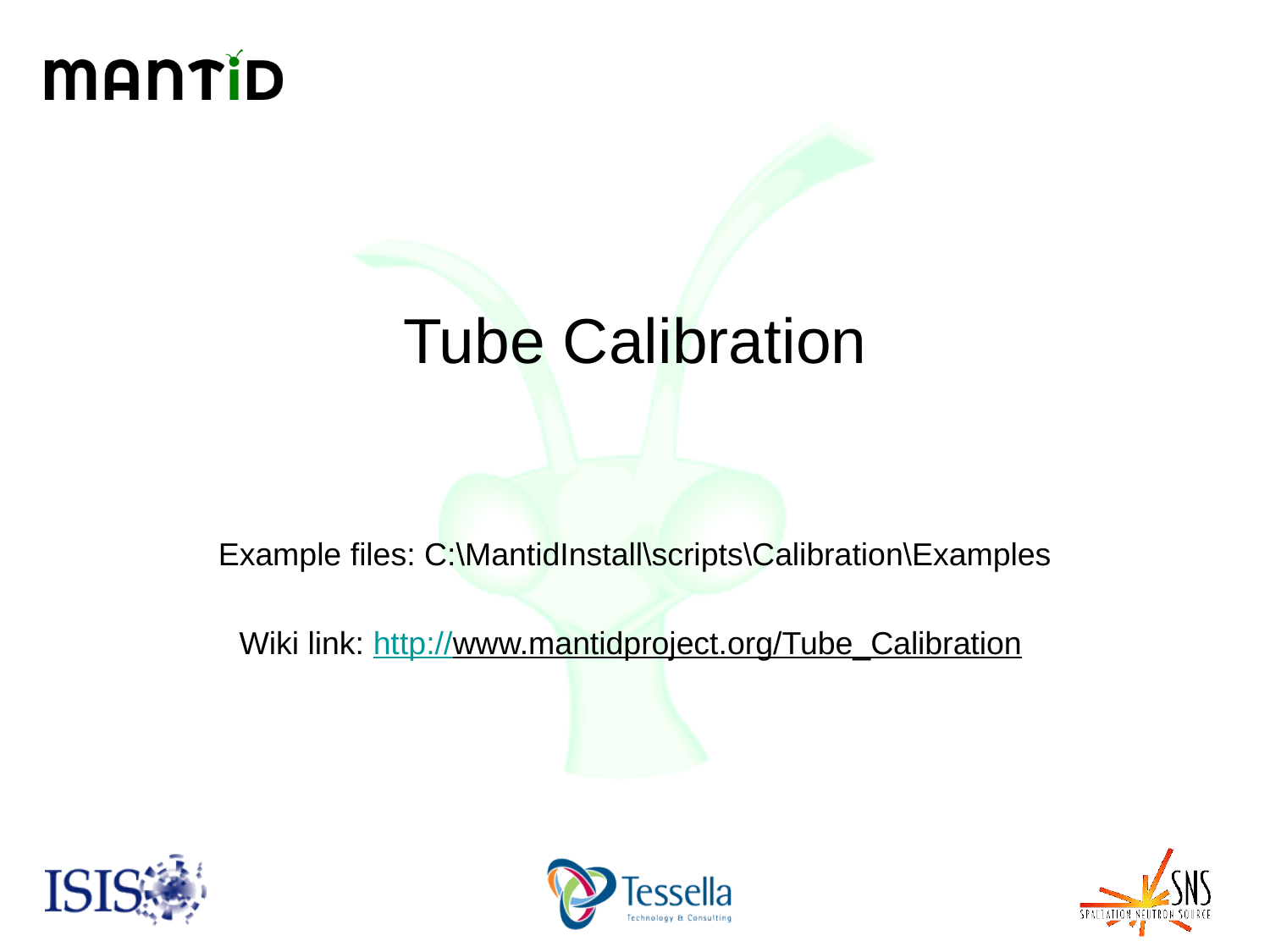

# Tube Calibration
Example files: C:\MantidInstall\scripts\Calibration\Examples

Wiki link: http://www.mantidproject.org/Tube_Calibration